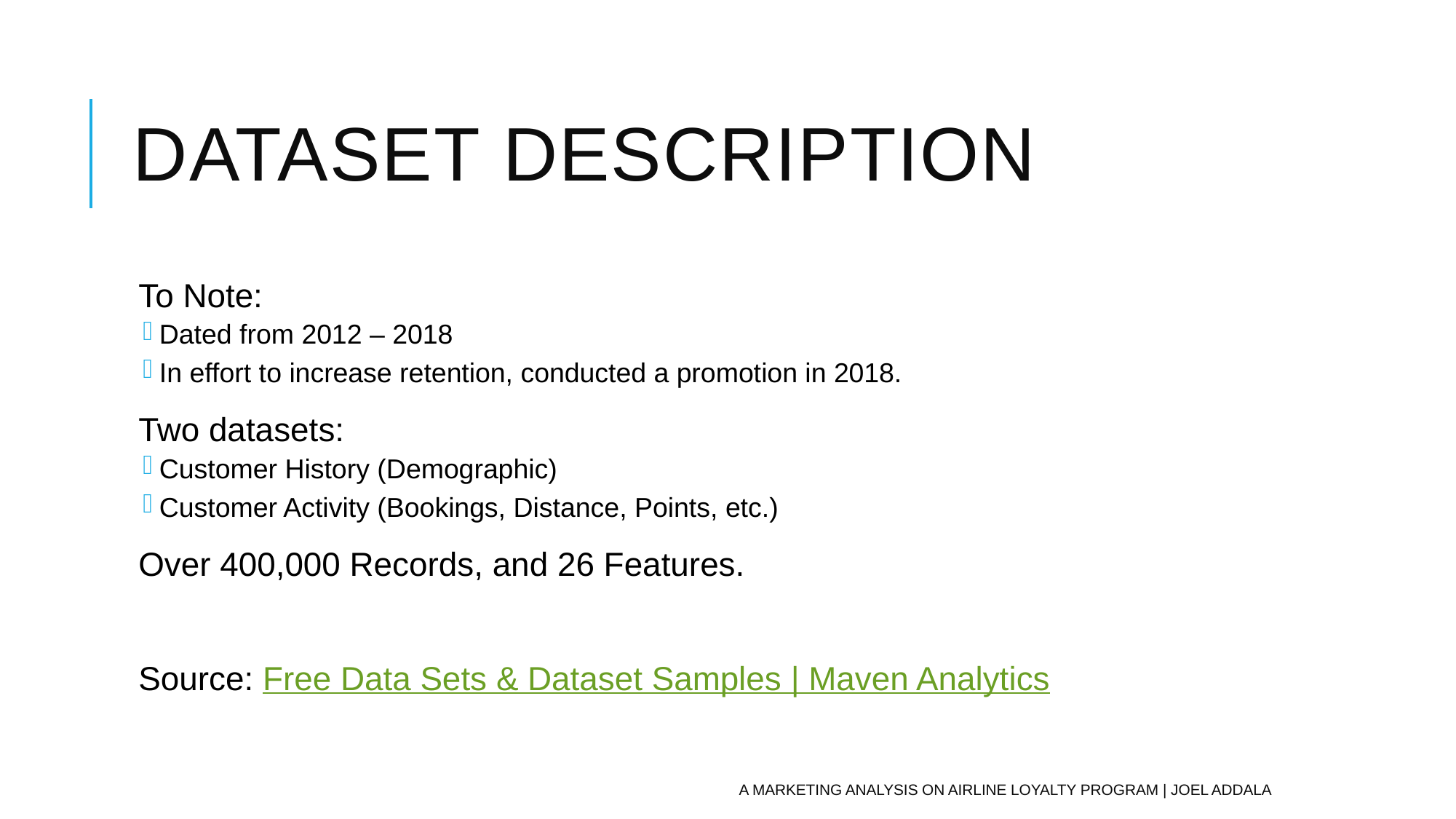

# Dataset Description
To Note:
Dated from 2012 – 2018
In effort to increase retention, conducted a promotion in 2018.
Two datasets:
Customer History (Demographic)
Customer Activity (Bookings, Distance, Points, etc.)
Over 400,000 Records, and 26 Features.

Source: Free Data Sets & Dataset Samples | Maven Analytics
A Marketing Analysis on airline loyalty program | Joel Addala